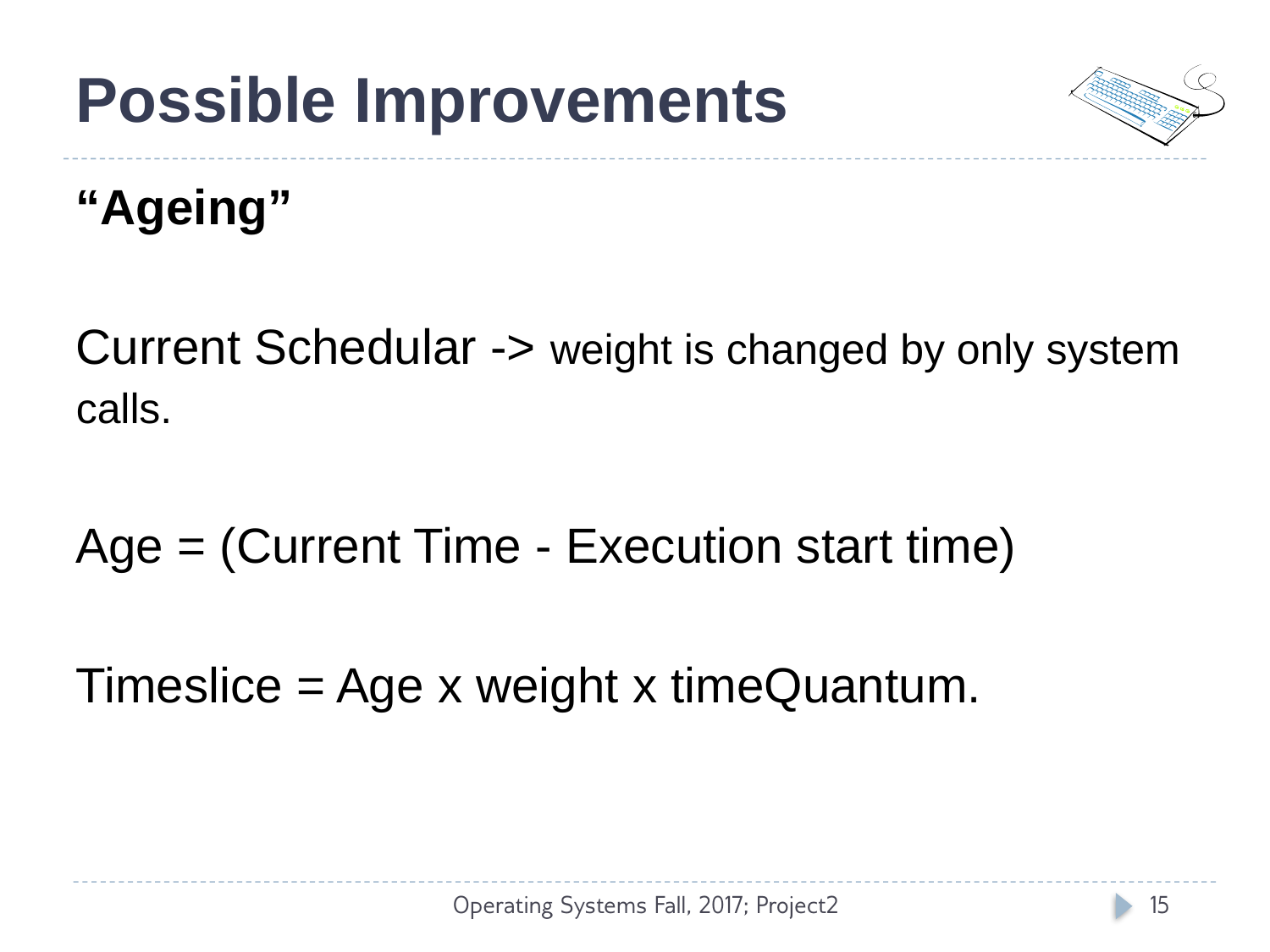

# Possible Improvements
“Ageing”

Current Schedular -> weight is changed by only system calls.

Age = (Current Time - Execution start time)

Timeslice = Age x weight x timeQuantum.
Operating Systems Fall, 2017; Project2
15